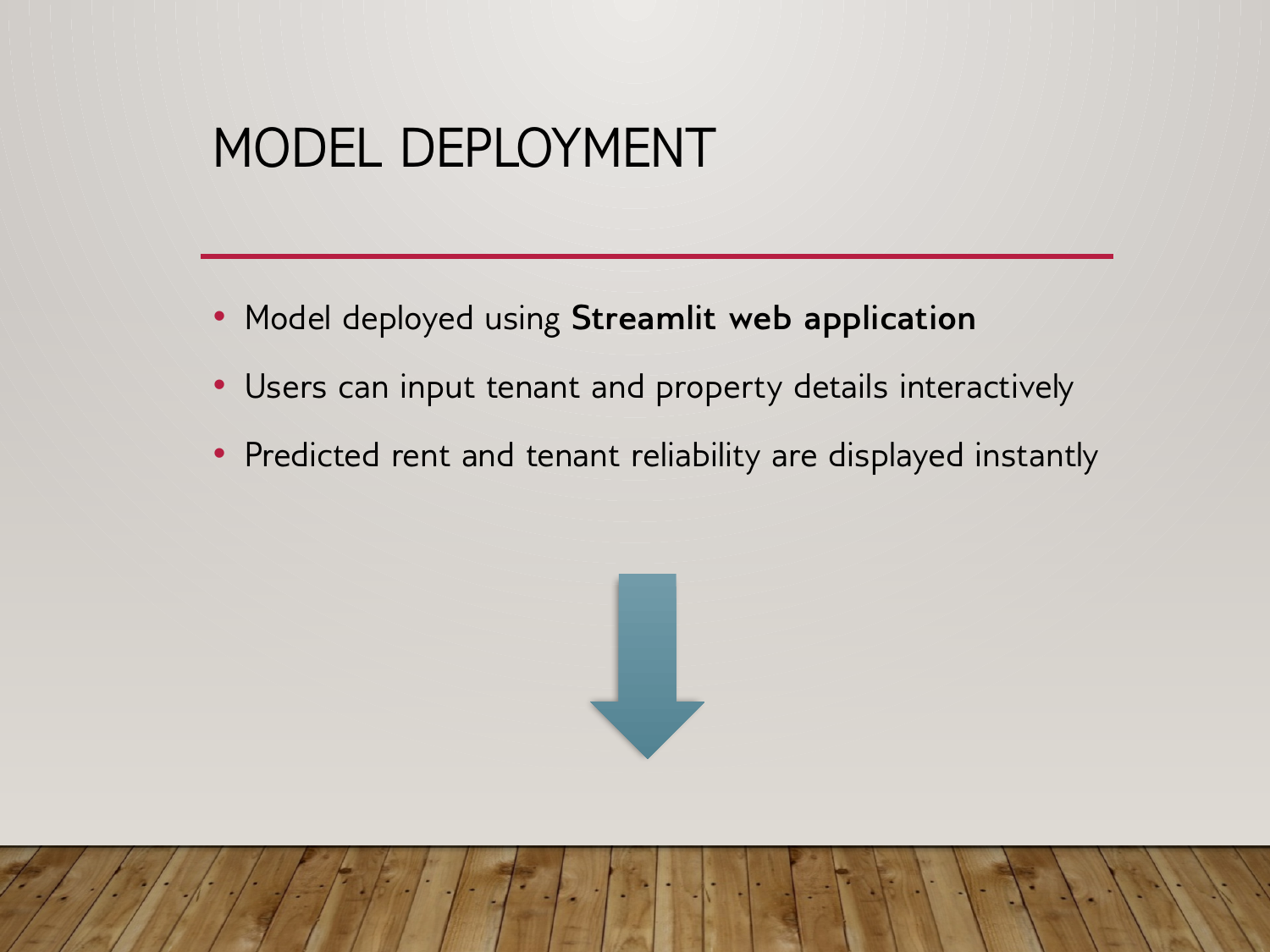

# Model Deployment
Model deployed using Streamlit web application
Users can input tenant and property details interactively
Predicted rent and tenant reliability are displayed instantly